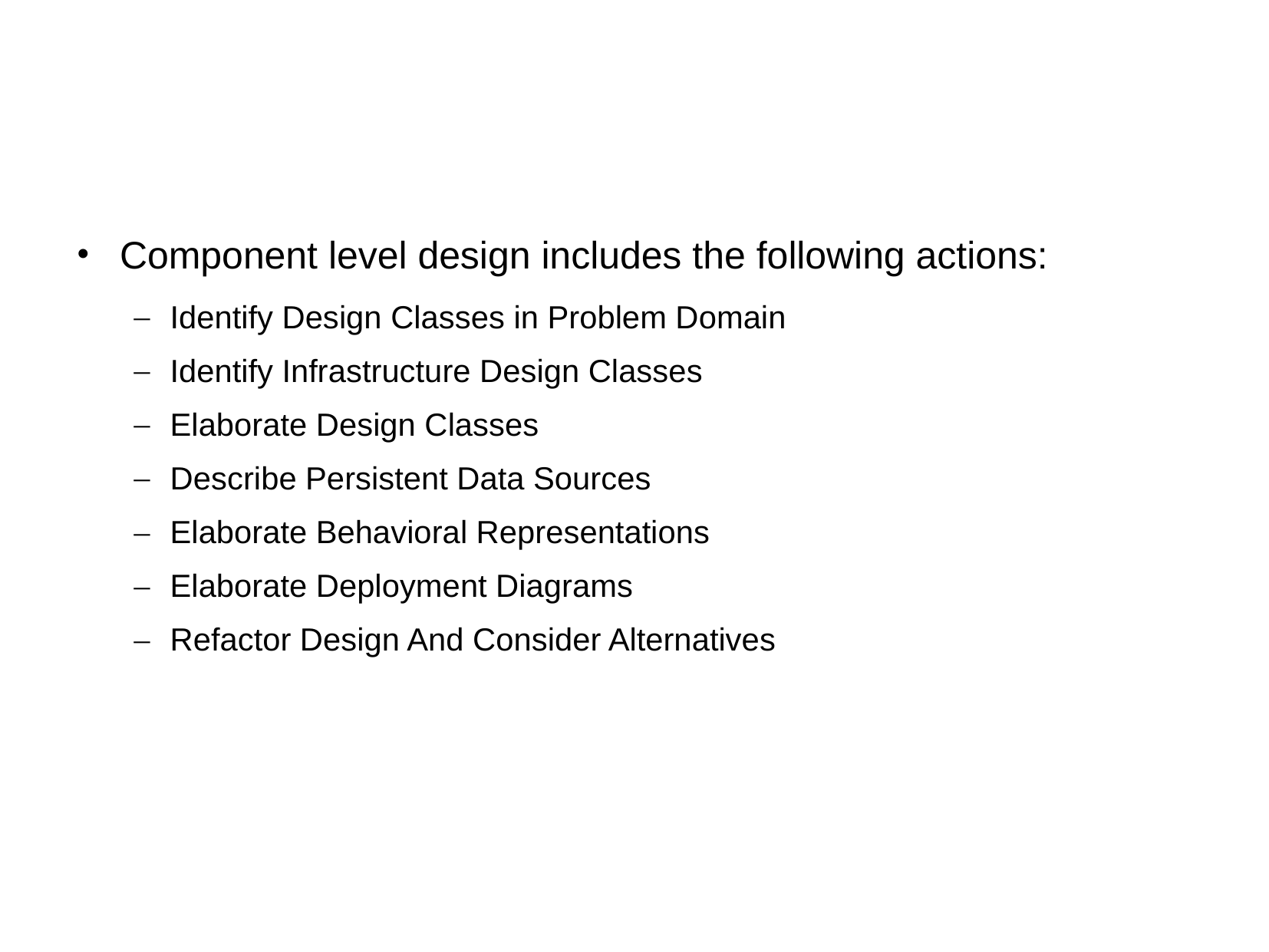

#

Component level design includes the following actions:
Identify Design Classes in Problem Domain
Identify Infrastructure Design Classes
Elaborate Design Classes
Describe Persistent Data Sources
Elaborate Behavioral Representations
Elaborate Deployment Diagrams
Refactor Design And Consider Alternatives